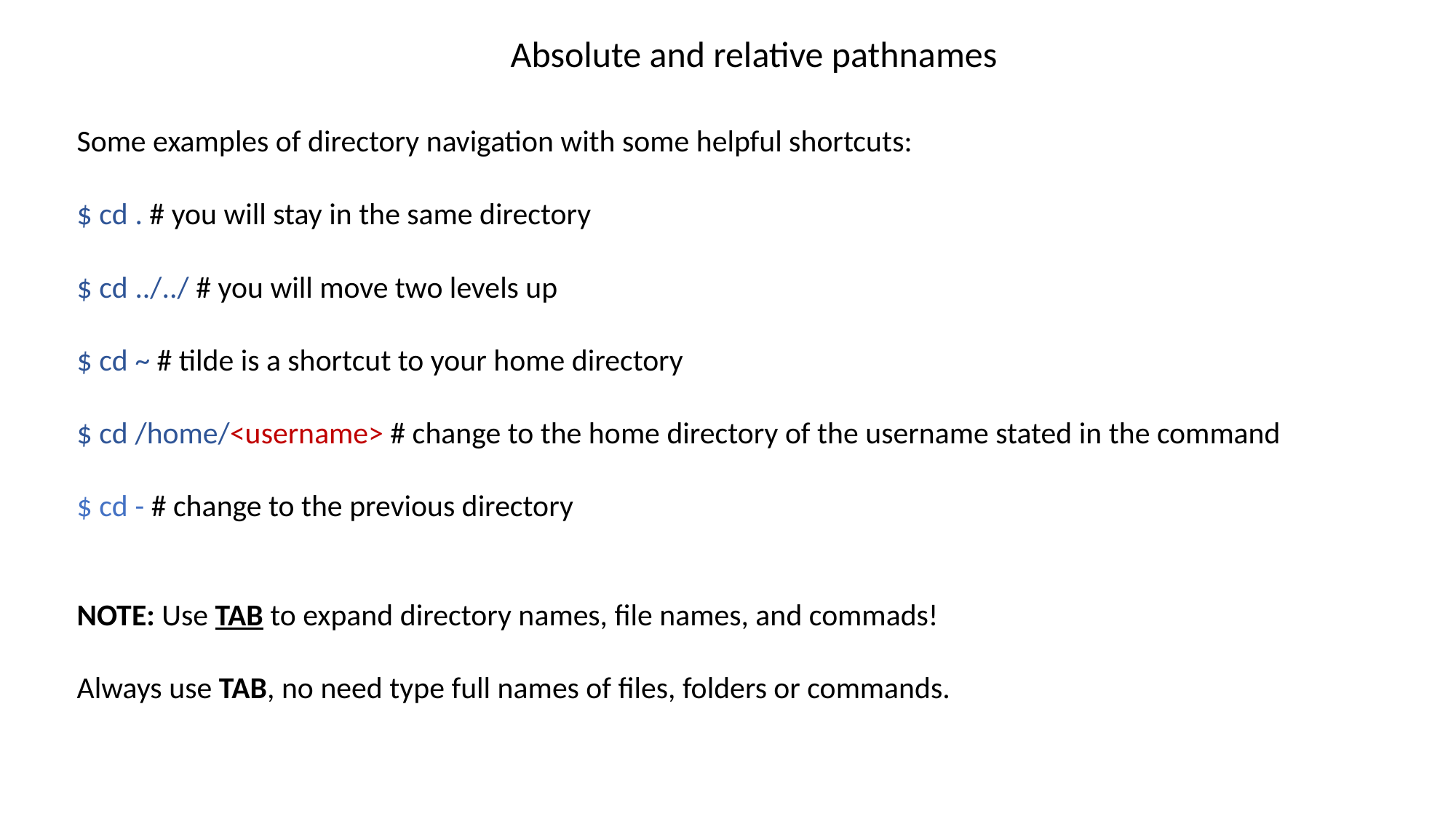

Absolute and relative pathnames

Some examples of directory navigation with some helpful shortcuts:

$ cd . # you will stay in the same directory

$ cd ../../ # you will move two levels up

$ cd ~ # tilde is a shortcut to your home directory

$ cd /home/<username> # change to the home directory of the username stated in the command

$ cd - # change to the previous directory

NOTE: Use TAB to expand directory names, file names, and commads!

Always use TAB, no need type full names of files, folders or commands.